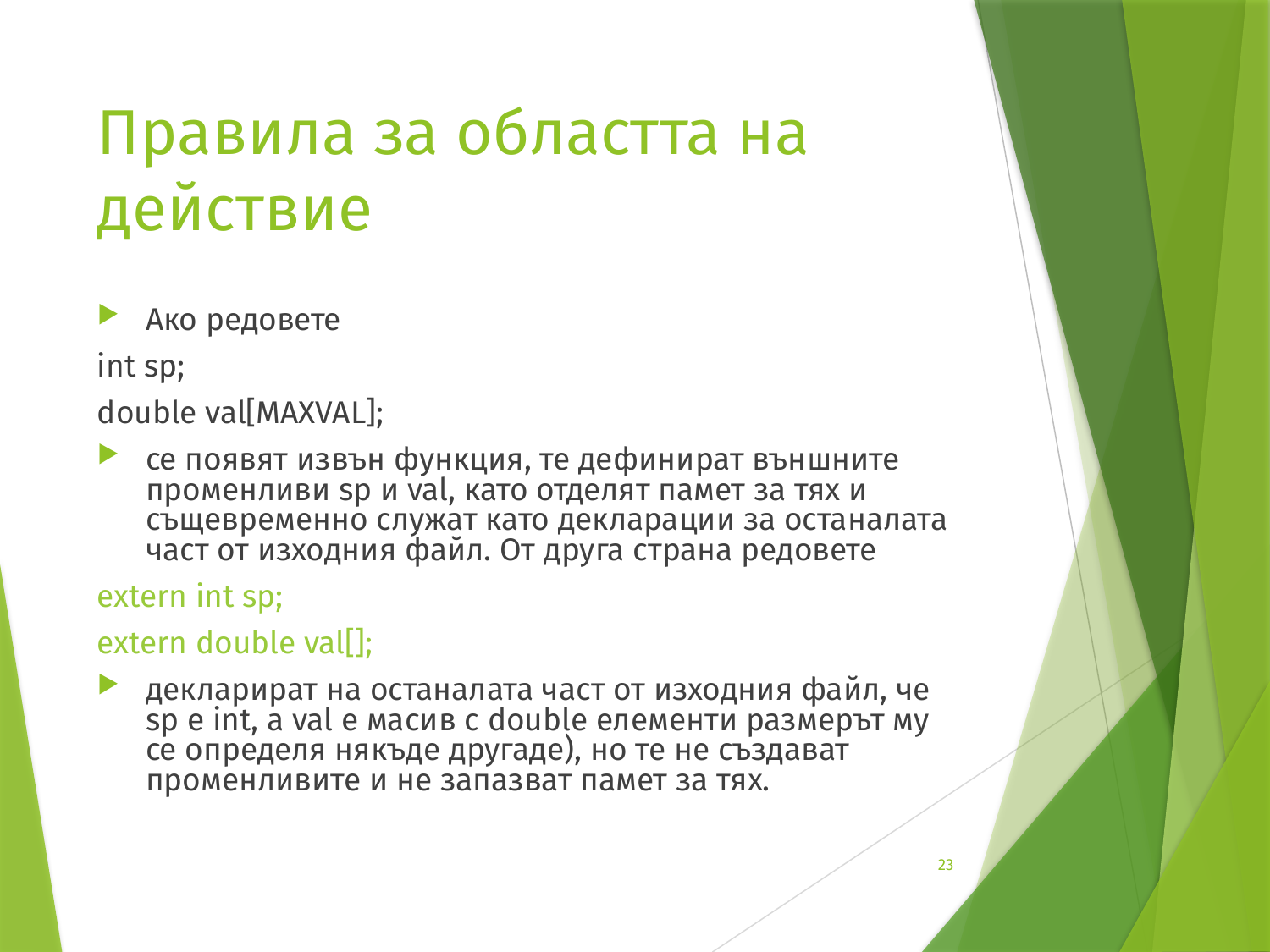

# Правила за областта на действие
Ако редовете
int sp;
double val[MAXVAL];
се появят извън функция, те дефинират външните променливи sp и val, като отделят памет за тях и същевременно служат като декларации за останалата част от изходния файл. От друга страна редовете
extern int sp;
extern double val[];
декларират на останалата част от изходния файл, че sp е int, a val е масив с double елементи размерът му се определя някъде другаде), но те не създават променливите и не запазват памет за тях.

23